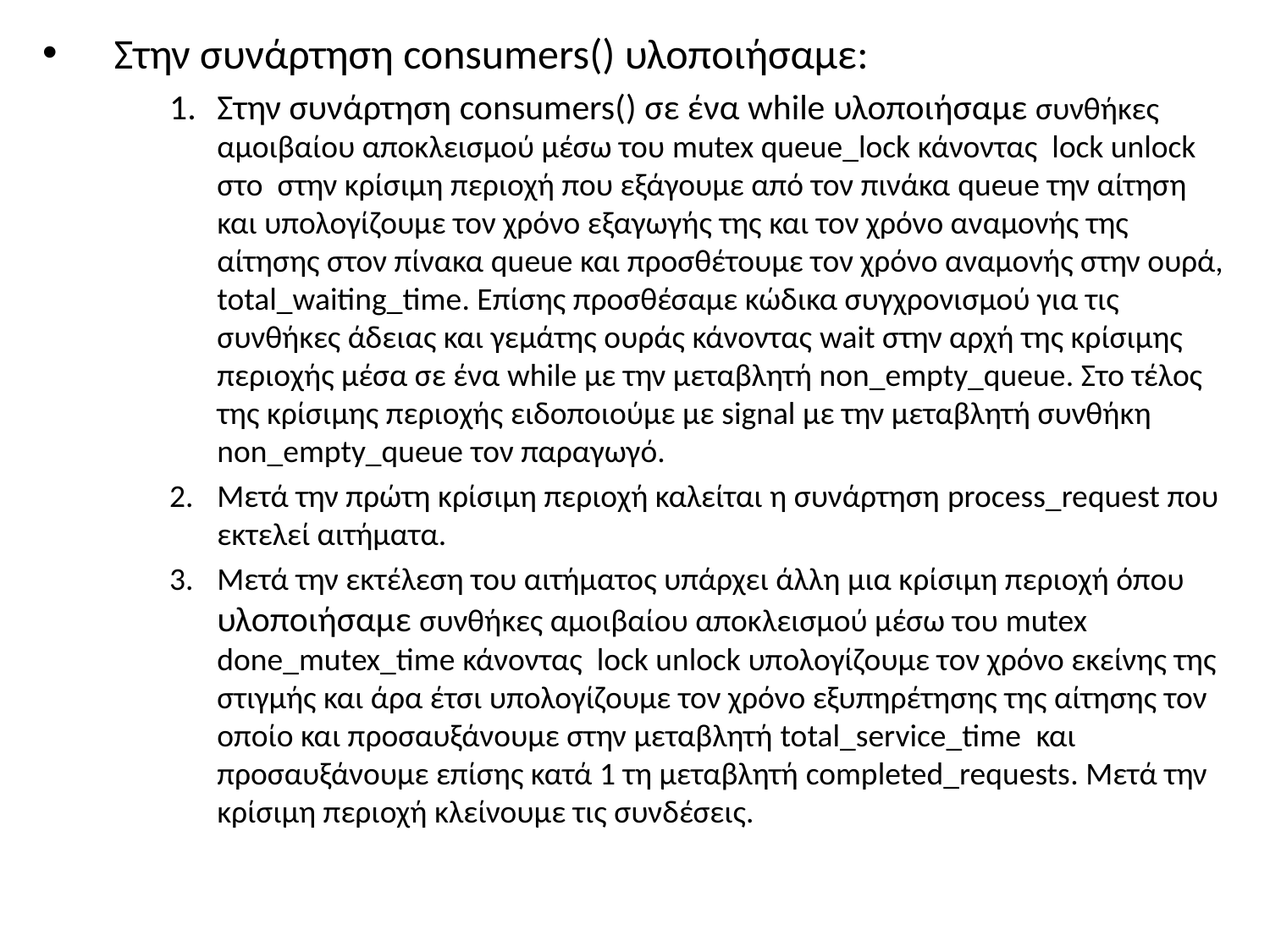

Στην συνάρτηση consumers() υλοποιήσαμε:
Στην συνάρτηση consumers() σε ένα while υλοποιήσαμε συνθήκες αμοιβαίου αποκλεισμού μέσω του mutex queue_lock κάνοντας  lock unlock στο  στην κρίσιμη περιοχή που εξάγουμε από τον πινάκα queue την αίτηση  και υπολογίζουμε τον χρόνο εξαγωγής της και τον χρόνο αναμονής της  αίτησης στον πίνακα queue και προσθέτουμε τον χρόνο αναμονής στην ουρά, total_waiting_time. Επίσης προσθέσαμε κώδικα συγχρονισμού για τις συνθήκες άδειας και γεμάτης ουράς κάνοντας wait στην αρχή της κρίσιμης περιοχής μέσα σε ένα while με την μεταβλητή non_empty_queue. Στο τέλος της κρίσιμης περιοχής ειδοποιούμε με signal με την μεταβλητή συνθήκη non_empty_queue τον παραγωγό.
Μετά την πρώτη κρίσιμη περιοχή καλείται η συνάρτηση process_request που εκτελεί αιτήματα.
Μετά την εκτέλεση του αιτήματος υπάρχει άλλη μια κρίσιμη περιοχή όπου υλοποιήσαμε συνθήκες αμοιβαίου αποκλεισμού μέσω του mutex done_mutex_time κάνοντας  lock unlock υπολογίζουμε τον χρόνο εκείνης της στιγμής και άρα έτσι υπολογίζουμε τον χρόνο εξυπηρέτησης της αίτησης τον οποίο και προσαυξάνουμε στην μεταβλητή total_service_time  και προσαυξάνουμε επίσης κατά 1 τη μεταβλητή completed_requests. Μετά την κρίσιμη περιοχή κλείνουμε τις συνδέσεις.